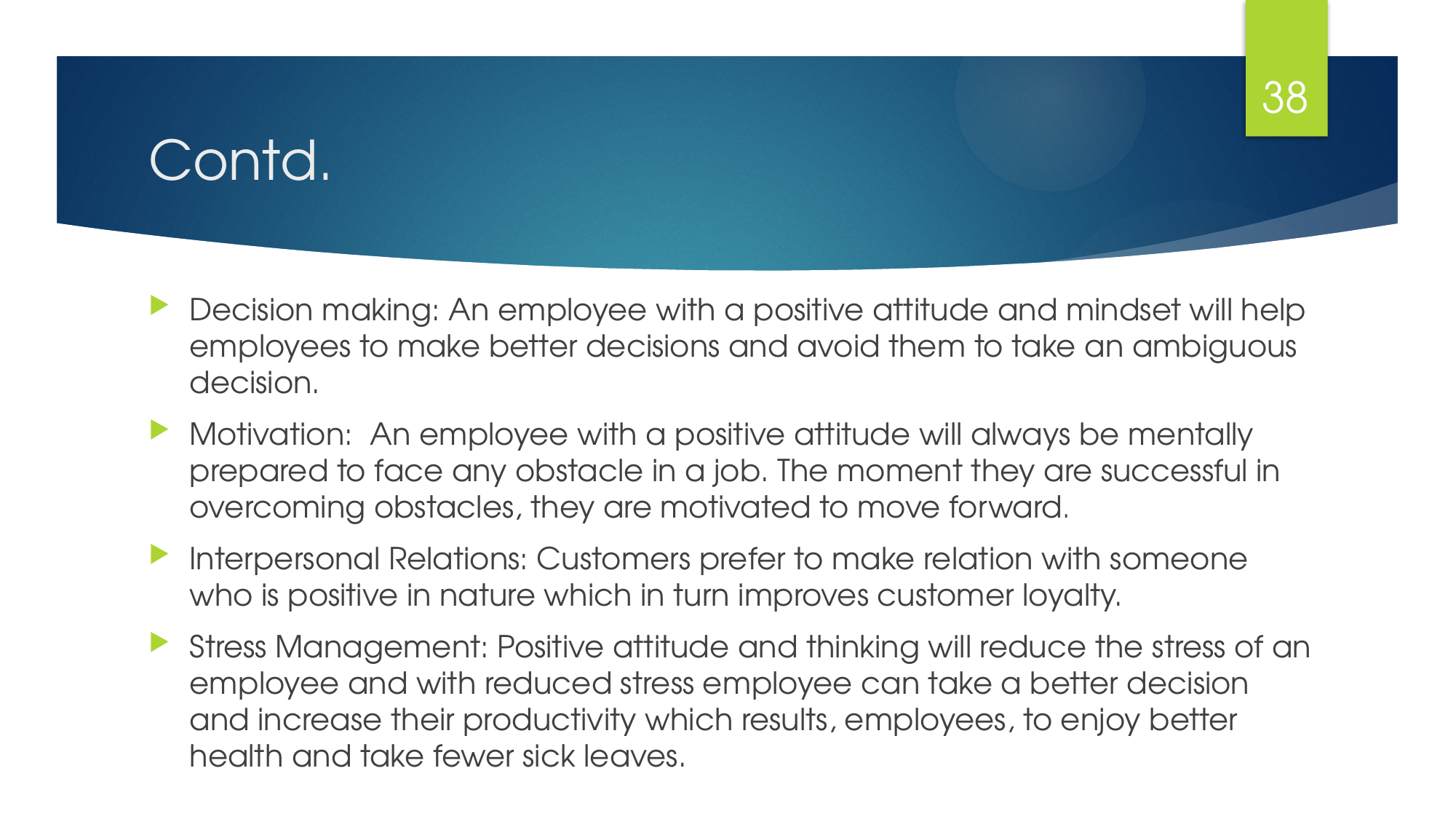

38
# Contd.
Decision making: An employee with a positive attitude and mindset will help employees to make better decisions and avoid them to take an ambiguous decision.
Motivation:  An employee with a positive attitude will always be mentally prepared to face any obstacle in a job. The moment they are successful in overcoming obstacles, they are motivated to move forward.
Interpersonal Relations: Customers prefer to make relation with someone who is positive in nature which in turn improves customer loyalty.
Stress Management: Positive attitude and thinking will reduce the stress of an employee and with reduced stress employee can take a better decision and increase their productivity which results, employees, to enjoy better health and take fewer sick leaves.